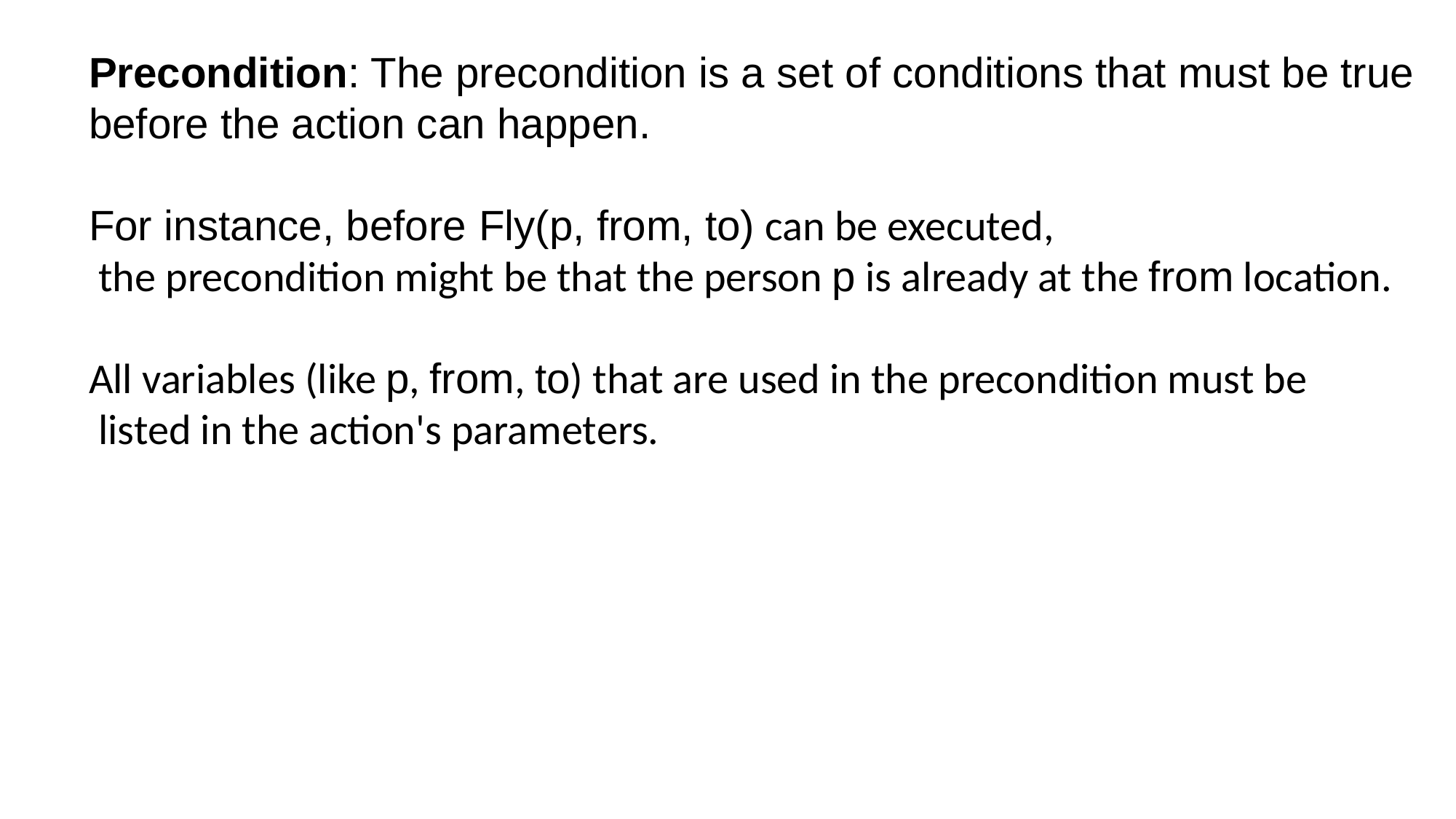

Precondition: The precondition is a set of conditions that must be true
before the action can happen.

For instance, before Fly(p, from, to) can be executed,
 the precondition might be that the person p is already at the from location.

All variables (like p, from, to) that are used in the precondition must be
 listed in the action's parameters.